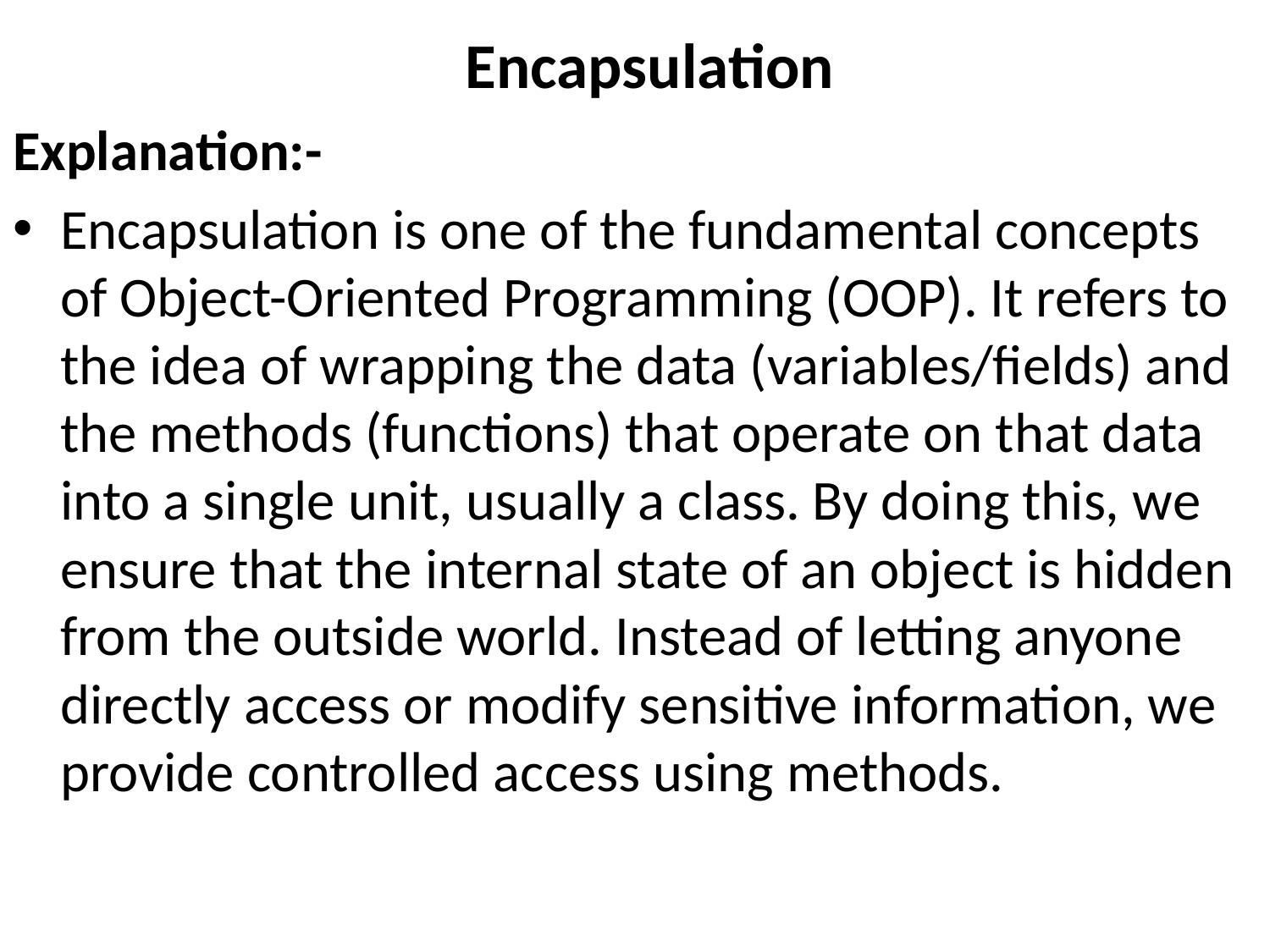

# Encapsulation
Explanation:-
Encapsulation is one of the fundamental concepts of Object-Oriented Programming (OOP). It refers to the idea of wrapping the data (variables/fields) and the methods (functions) that operate on that data into a single unit, usually a class. By doing this, we ensure that the internal state of an object is hidden from the outside world. Instead of letting anyone directly access or modify sensitive information, we provide controlled access using methods.